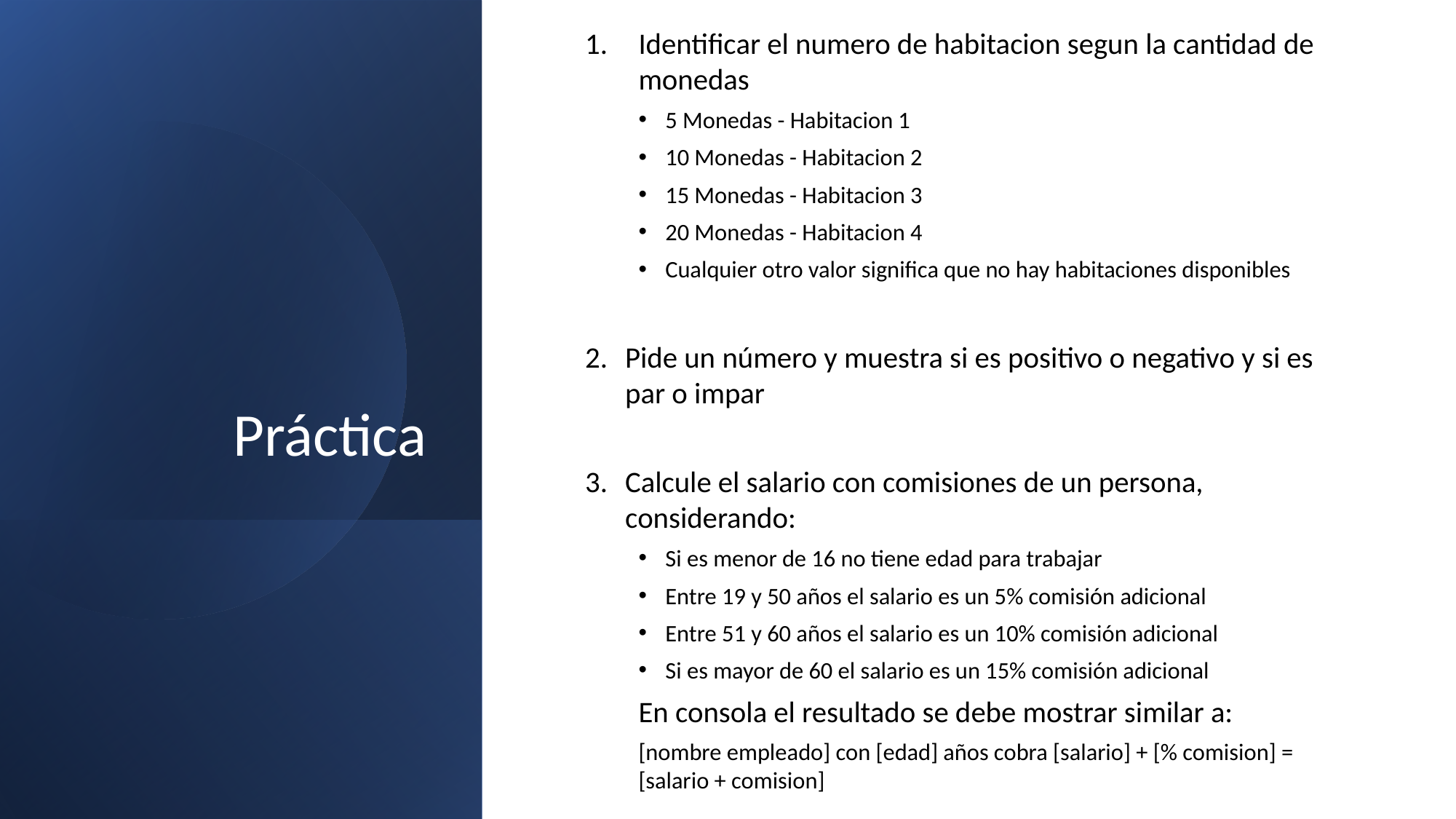

Identificar el numero de habitacion segun la cantidad de monedas
5 Monedas - Habitacion 1
10 Monedas - Habitacion 2
15 Monedas - Habitacion 3
20 Monedas - Habitacion 4
Cualquier otro valor significa que no hay habitaciones disponibles

Pide un número y muestra si es positivo o negativo y si es par o impar

Calcule el salario con comisiones de un persona, considerando:
Si es menor de 16 no tiene edad para trabajar
Entre 19 y 50 años el salario es un 5% comisión adicional
Entre 51 y 60 años el salario es un 10% comisión adicional
Si es mayor de 60 el salario es un 15% comisión adicional
En consola el resultado se debe mostrar similar a:
[nombre empleado] con [edad] años cobra [salario] + [% comision] = [salario + comision]
# Práctica